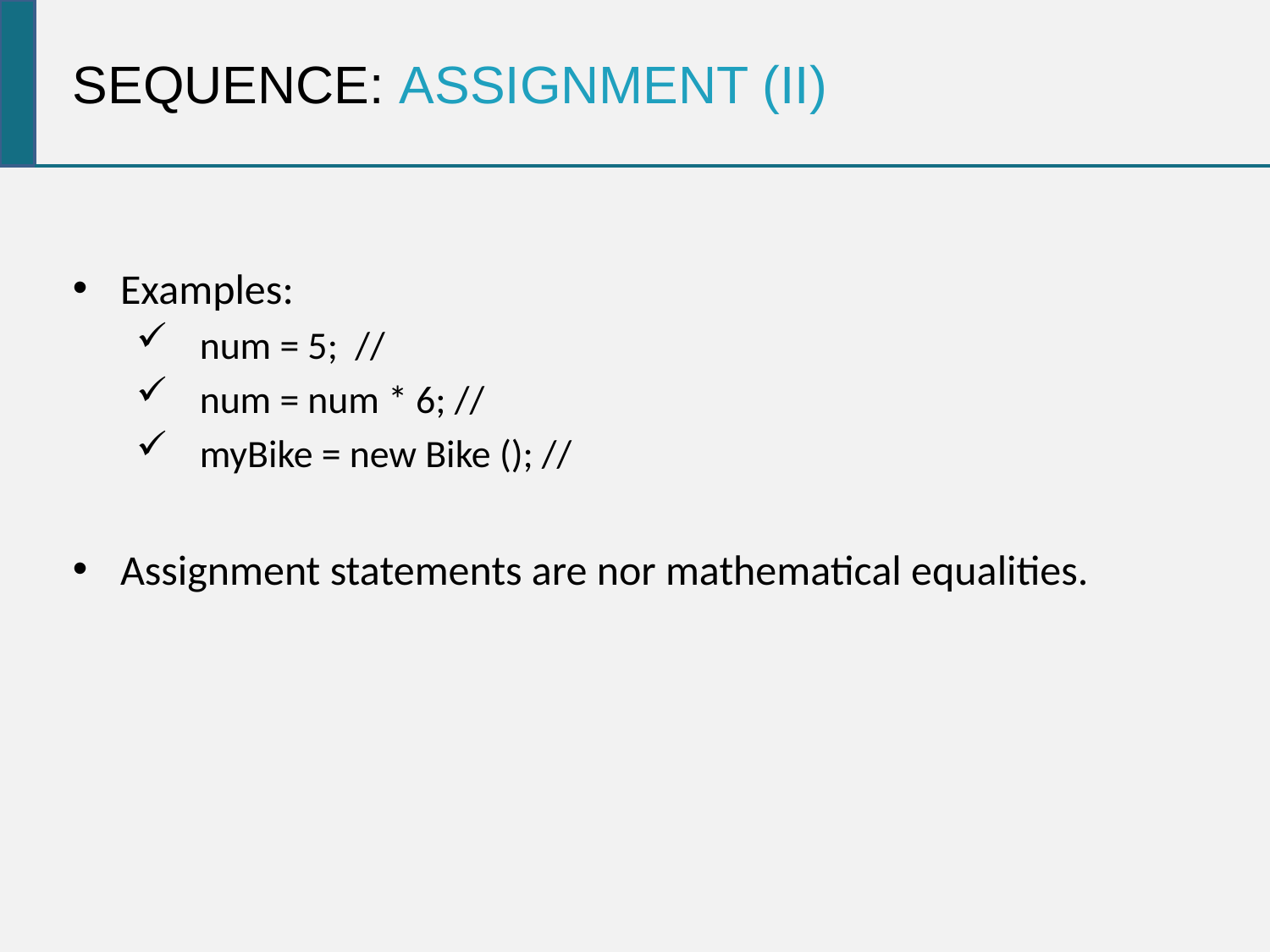

Sequence: assignment (ii)

Examples:
num = 5;  //
num = num * 6; //
myBike = new Bike (); //

Assignment statements are nor mathematical equalities.